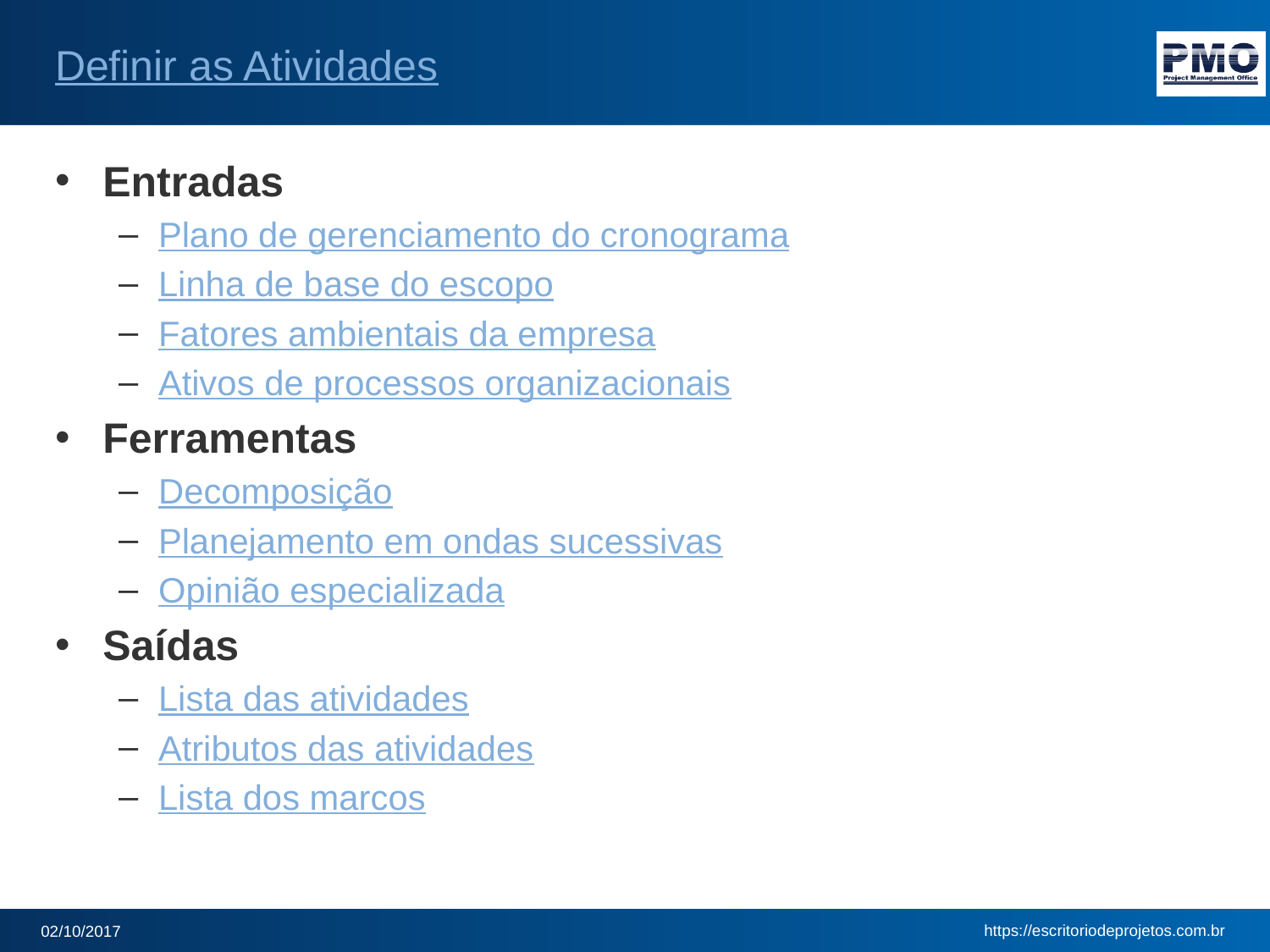

# Definir as Atividades
Entradas
Plano de gerenciamento do cronograma
Linha de base do escopo
Fatores ambientais da empresa
Ativos de processos organizacionais
Ferramentas
Decomposição
Planejamento em ondas sucessivas
Opinião especializada
Saídas
Lista das atividades
Atributos das atividades
Lista dos marcos